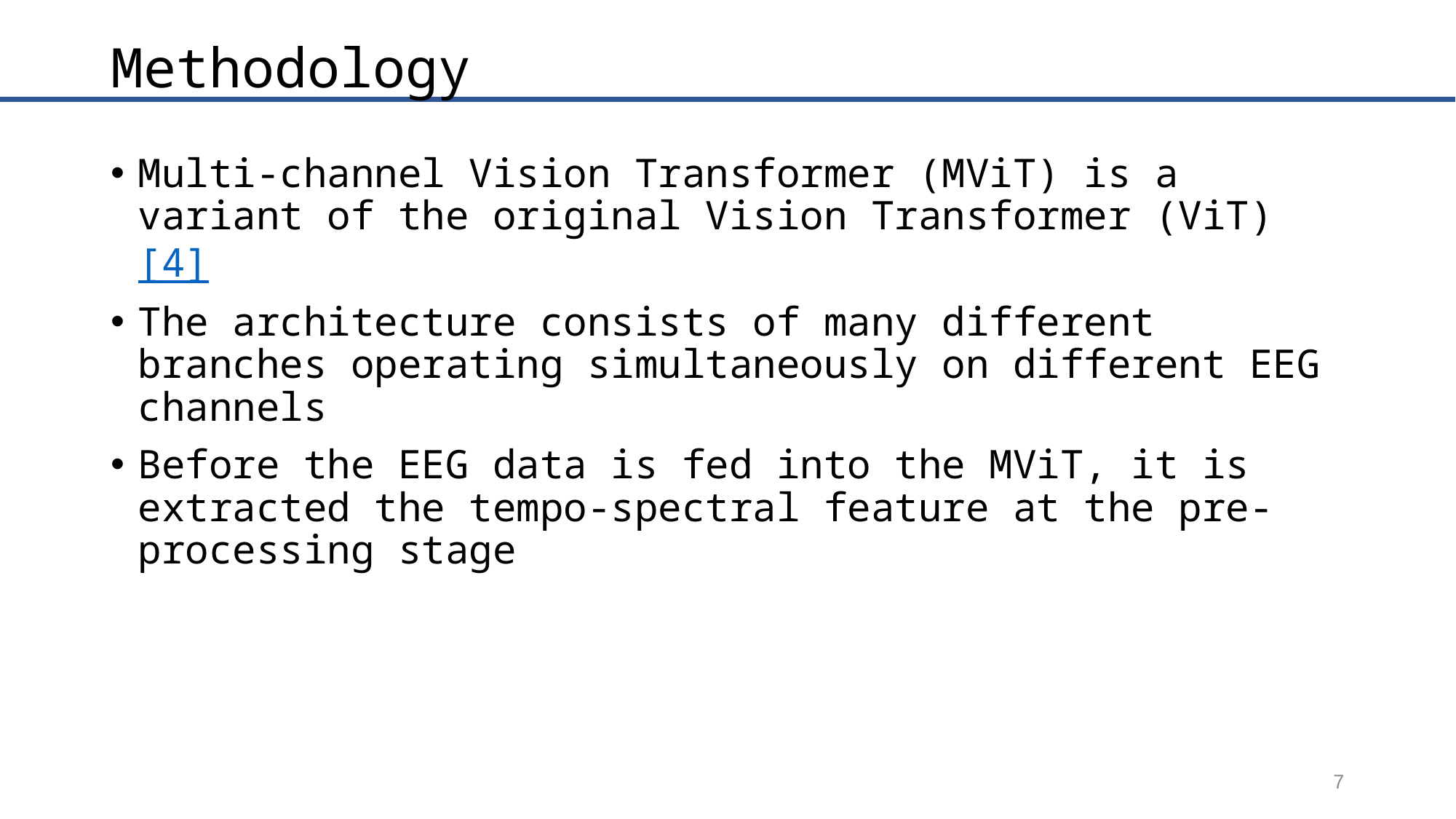

# Methodology
Multi-channel Vision Transformer (MViT) is a variant of the original Vision Transformer (ViT)[4]
The architecture consists of many different branches operating simultaneously on different EEG channels
Before the EEG data is fed into the MViT, it is extracted the tempo-spectral feature at the pre-processing stage

7